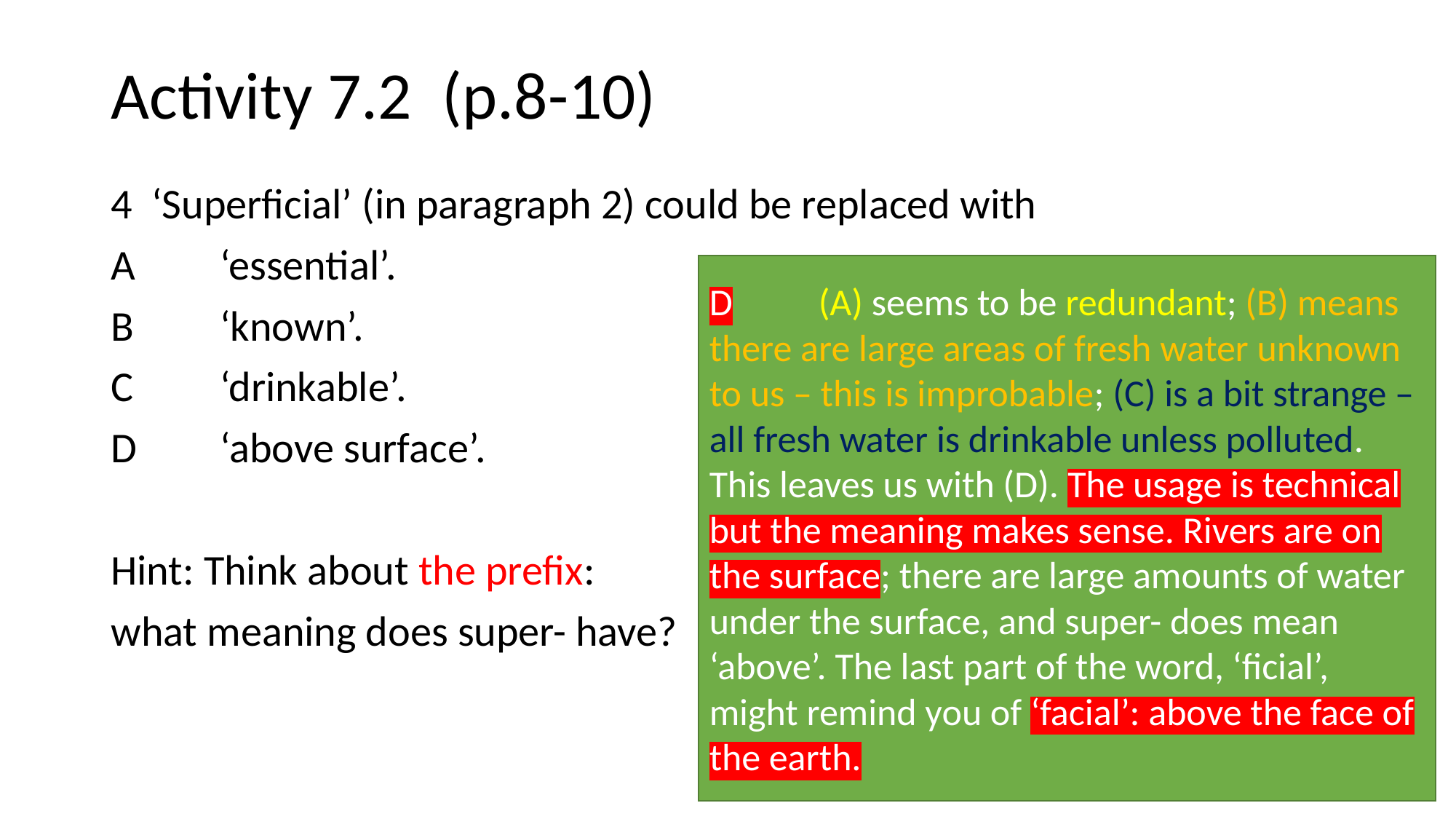

# Activity 7.2  (p.8-10)
4  ‘Superficial’ (in paragraph 2) could be replaced with
A  	‘essential’.
B  	‘known’.
C  	‘drinkable’.
D  	‘above surface’.

Hint: Think about the prefix:
what meaning does super- have?
D	(A) seems to be redundant; (B) means there are large areas of fresh water unknown to us – this is improbable; (C) is a bit strange – all fresh water is drinkable unless polluted. This leaves us with (D). The usage is technical but the meaning makes sense. Rivers are on the surface; there are large amounts of water under the surface, and super- does mean ‘above’. The last part of the word, ‘ficial’, might remind you of ‘facial’: above the face of the earth.